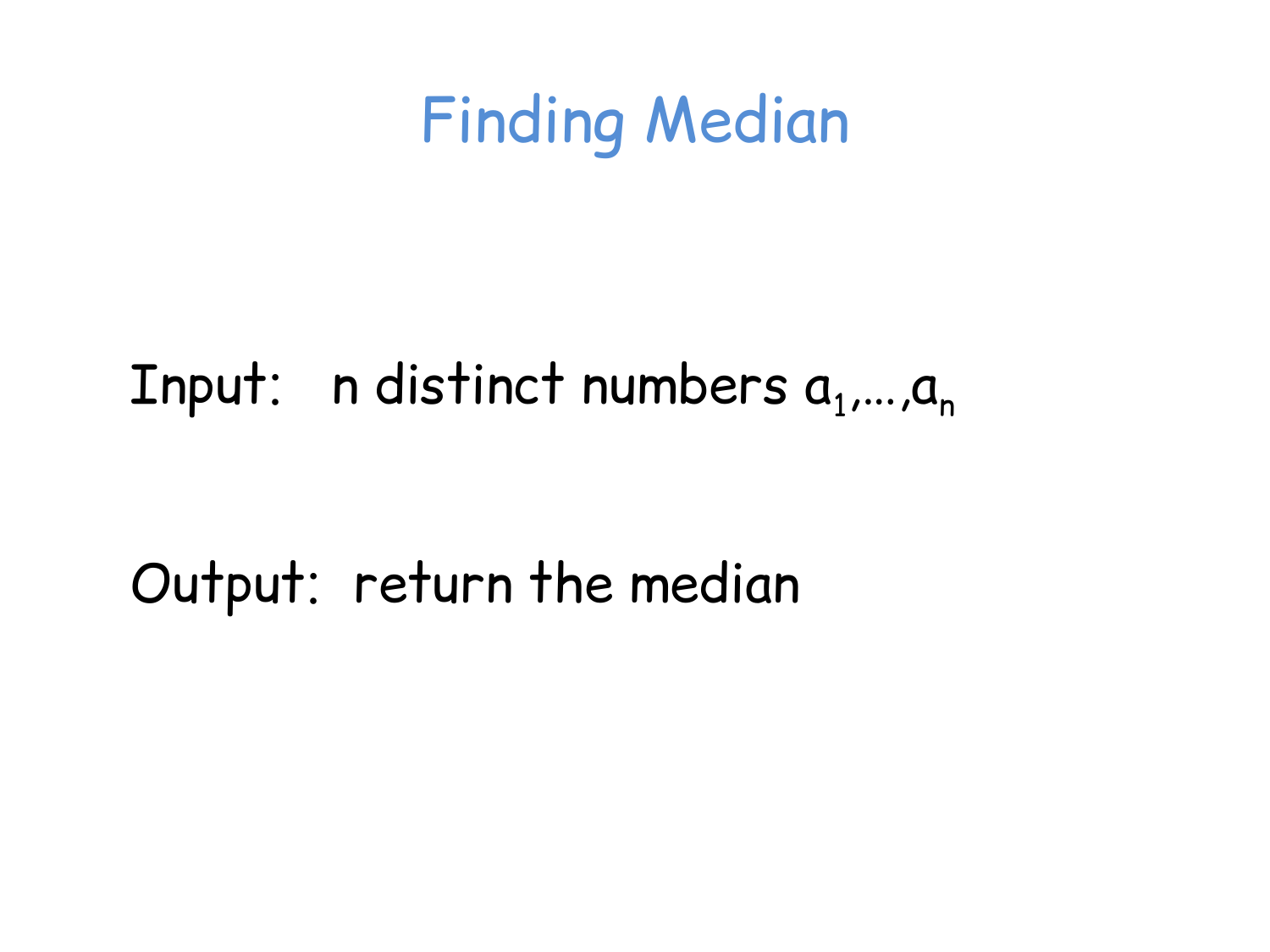

# Finding Median
Input:   n distinct numbers a1,…,an

Output:  return the median